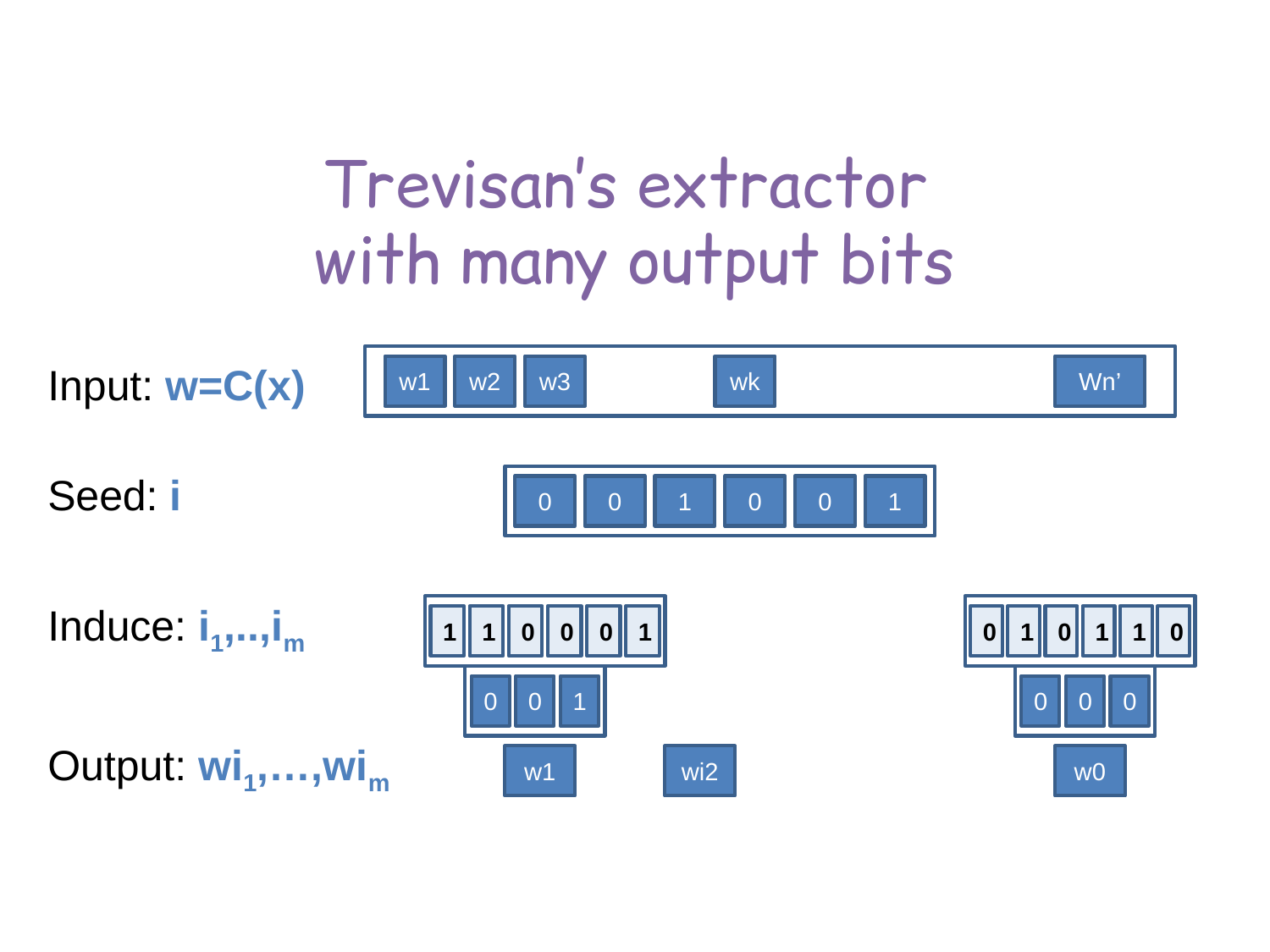

# Trevisan’s extractor with many output bits
Input: w=C(x)

w1
w2
w3
wk
Wn’
Seed: i

0
0
1
0
0
1
Induce: i1,..,im

1
1
1
0
0
0

0
1
0
0
1
1

0
1
0

0
0
0
Output: wi1,…,wim

w1
wi2
w0